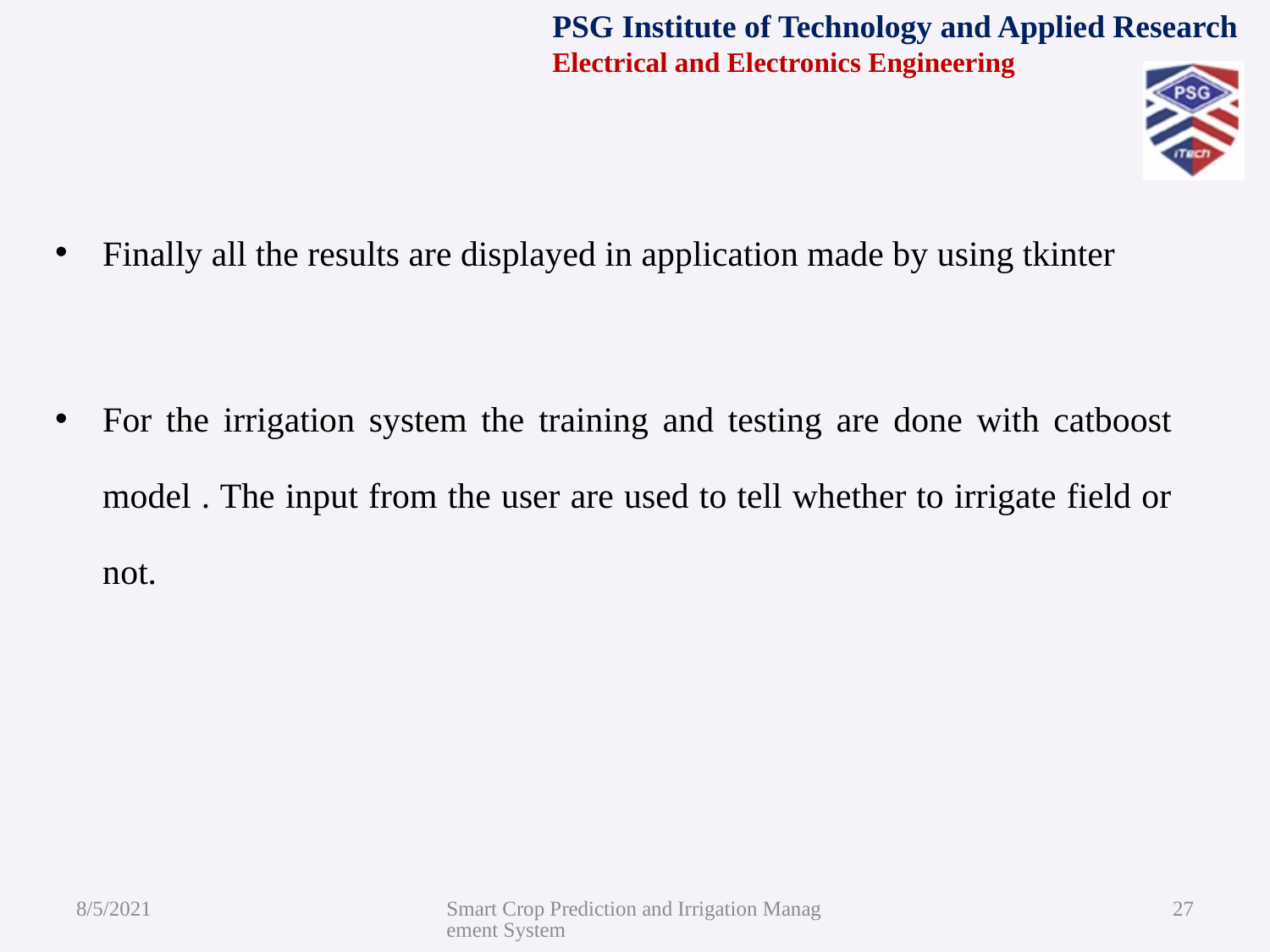

Finally all the results are displayed in application made by using tkinter

For the irrigation system the training and testing are done with catboost model . The input from the user are used to tell whether to irrigate field or not.
8/5/2021
Smart Crop Prediction and Irrigation Management System
27